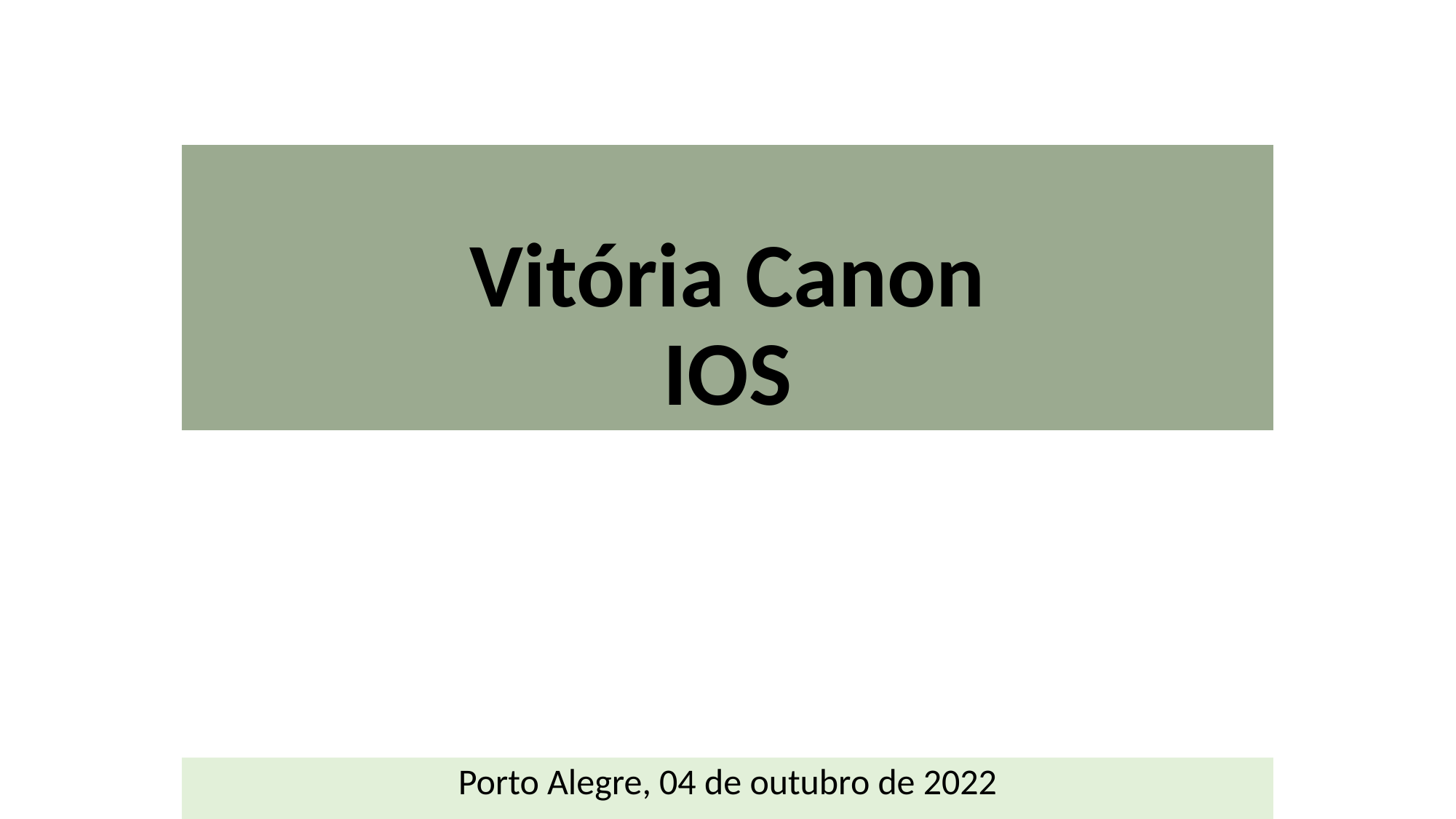

# Vitória Canon IOS
Porto Alegre, 04 de outubro de 2022